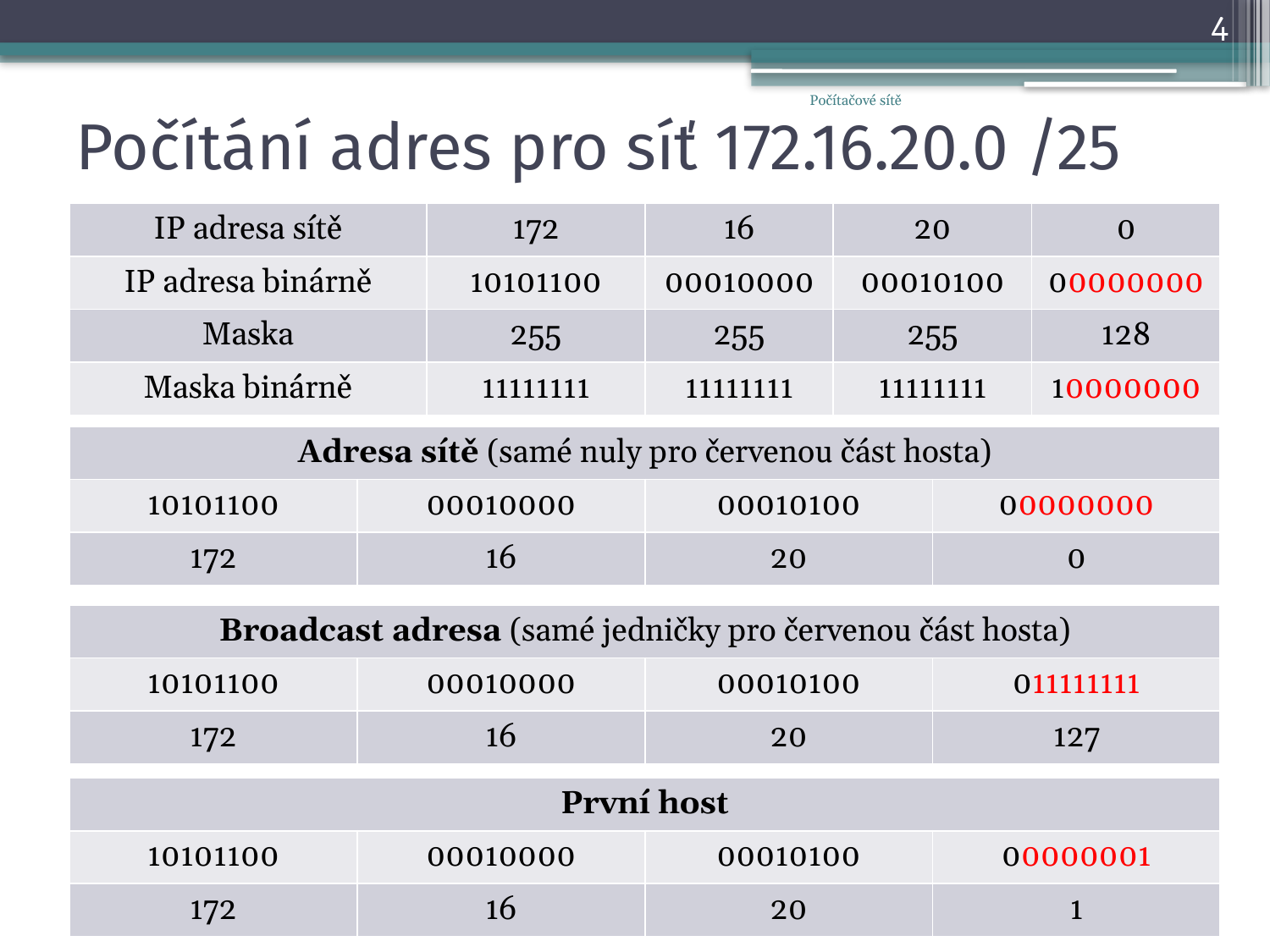

4
Počítačové sítě
# Počítání adres pro síť 172.16.20.0 /25
| IP adresa sítě | 172 | 16 | 20 | 0 |
| --- | --- | --- | --- | --- |
| IP adresa binárně | 10101100 | 00010000 | 00010100 | 00000000 |
| Maska | 255 | 255 | 255 | 128 |
| Maska binárně | 11111111 | 11111111 | 11111111 | 10000000 |
| Adresa sítě (samé nuly pro červenou část hosta) |  |  |  |
| --- | --- | --- | --- |
| 10101100 | 00010000 | 00010100 | 00000000 |
| 172 | 16 | 20 | 0 |
| Broadcast adresa (samé jedničky pro červenou část hosta) |  |  |  |
| --- | --- | --- | --- |
| 10101100 | 00010000 | 00010100 | 011111111 |
| 172 | 16 | 20 | 127 |
| První host |  |  |  |
| --- | --- | --- | --- |
| 10101100 | 00010000 | 00010100 | 00000001 |
| 172 | 16 | 20 | 1 |